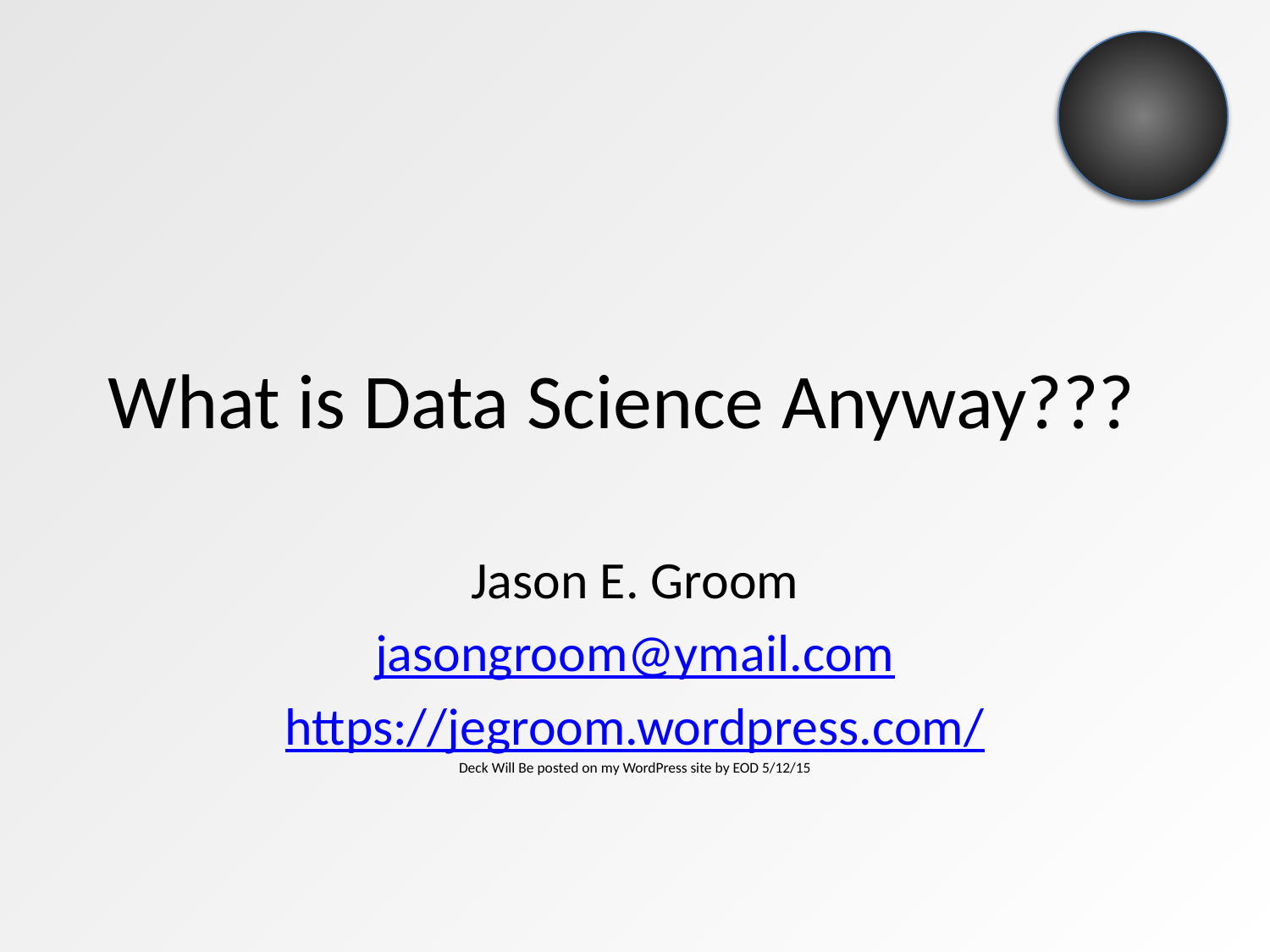

# What is Data Science Anyway???
Jason E. Groom
jasongroom@ymail.com
https://jegroom.wordpress.com/
Deck Will Be posted on my WordPress site by EOD 5/12/15